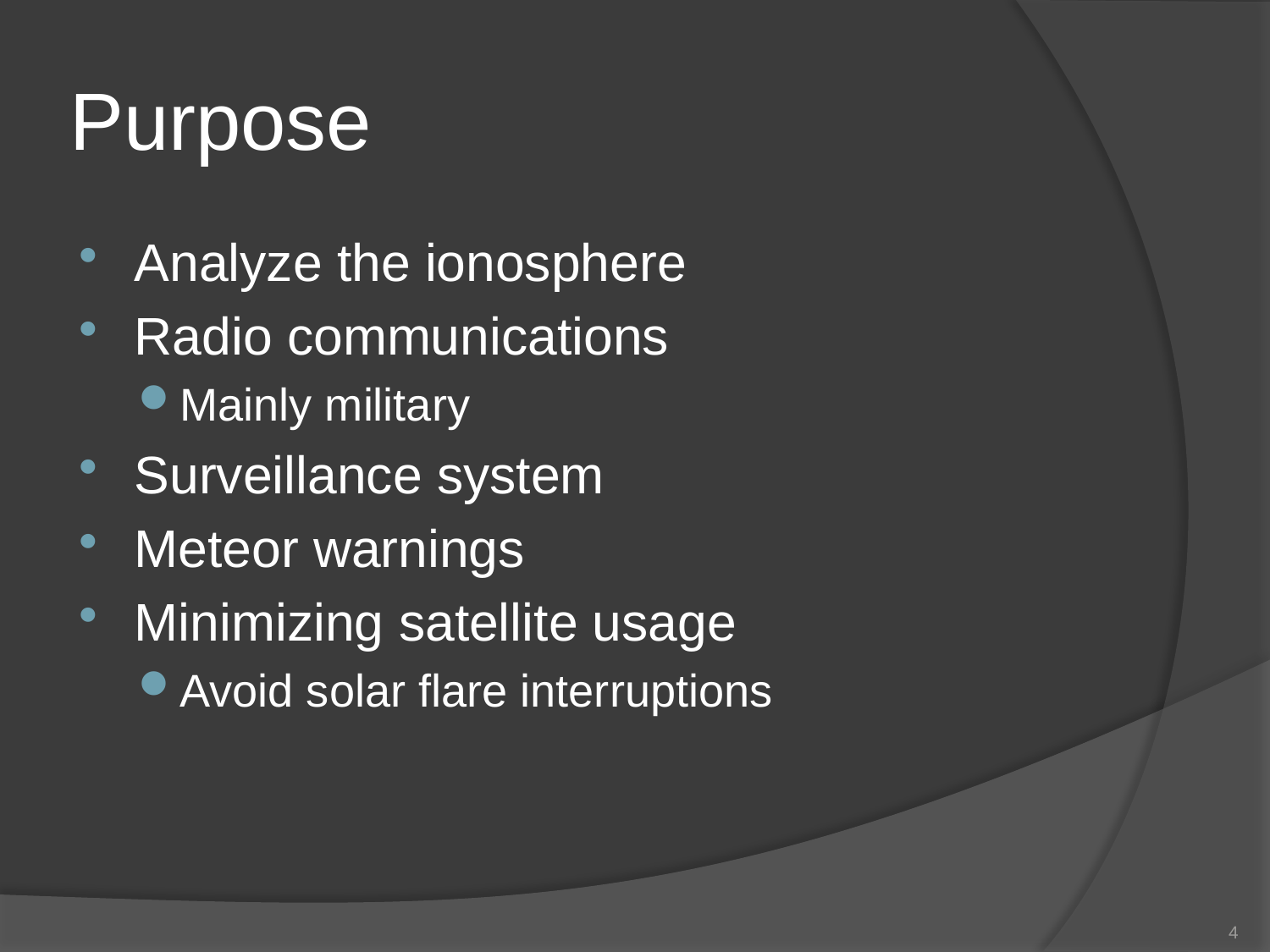

# Purpose
Analyze the ionosphere
Radio communications
Mainly military
Surveillance system
Meteor warnings
Minimizing satellite usage
Avoid solar flare interruptions
4